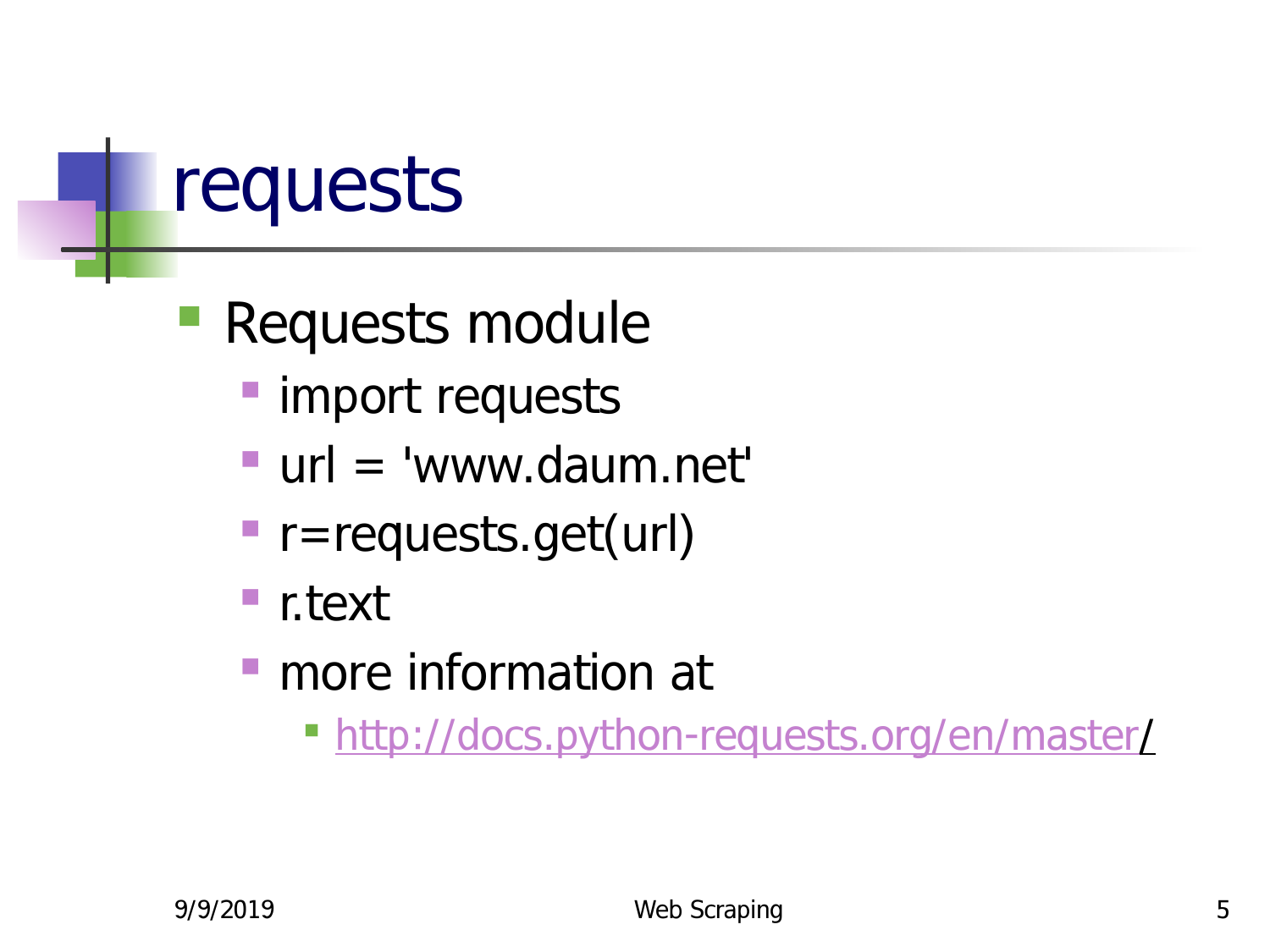

# requests
Requests module
import requests
url = 'www.daum.net'
r=requests.get(url)
r.text
more information at
http://docs.python-requests.org/en/master/
9/9/2019
Web Scraping
5